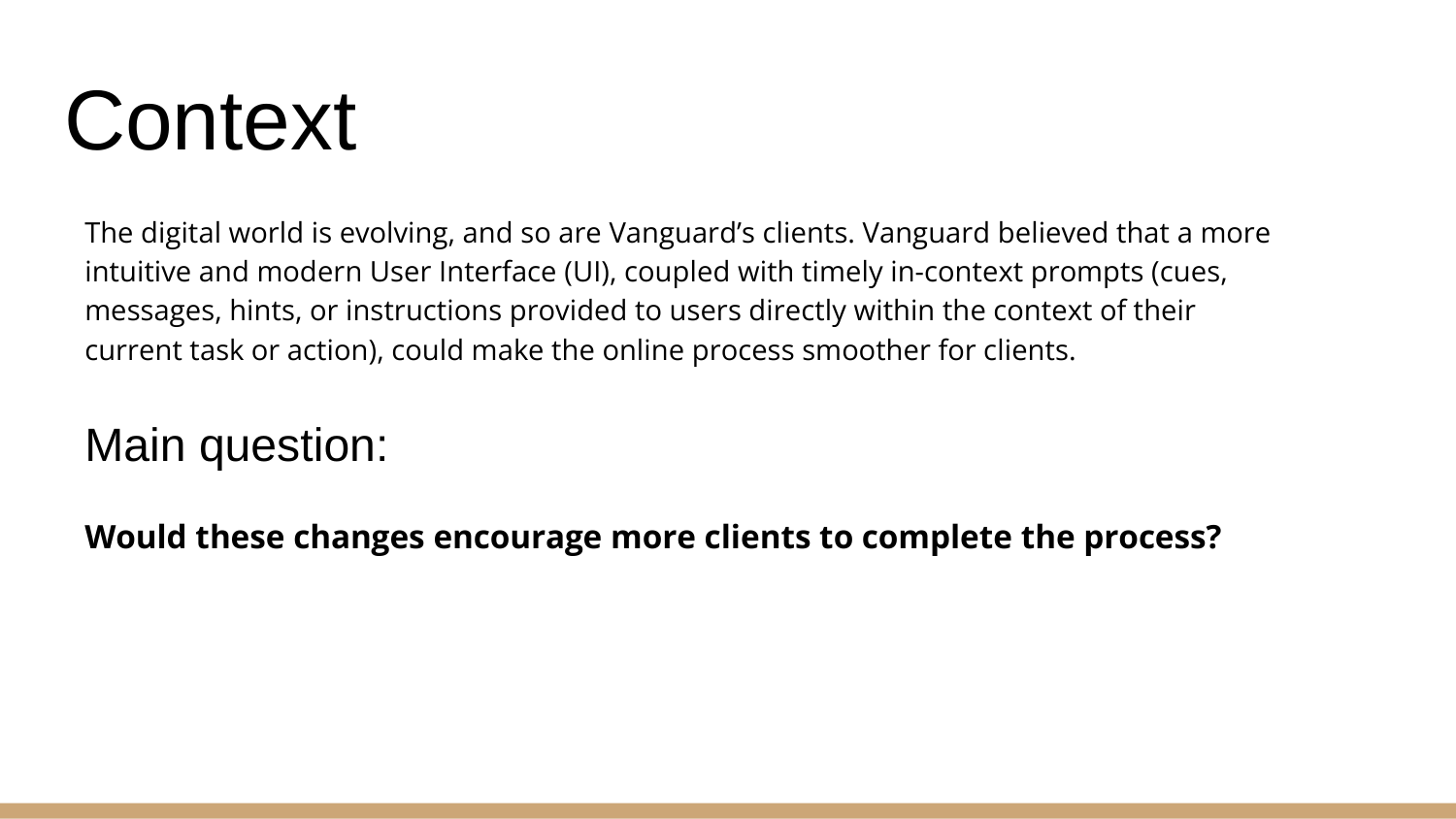

# Context
The digital world is evolving, and so are Vanguard’s clients. Vanguard believed that a more intuitive and modern User Interface (UI), coupled with timely in-context prompts (cues, messages, hints, or instructions provided to users directly within the context of their current task or action), could make the online process smoother for clients.
Main question:
Would these changes encourage more clients to complete the process?